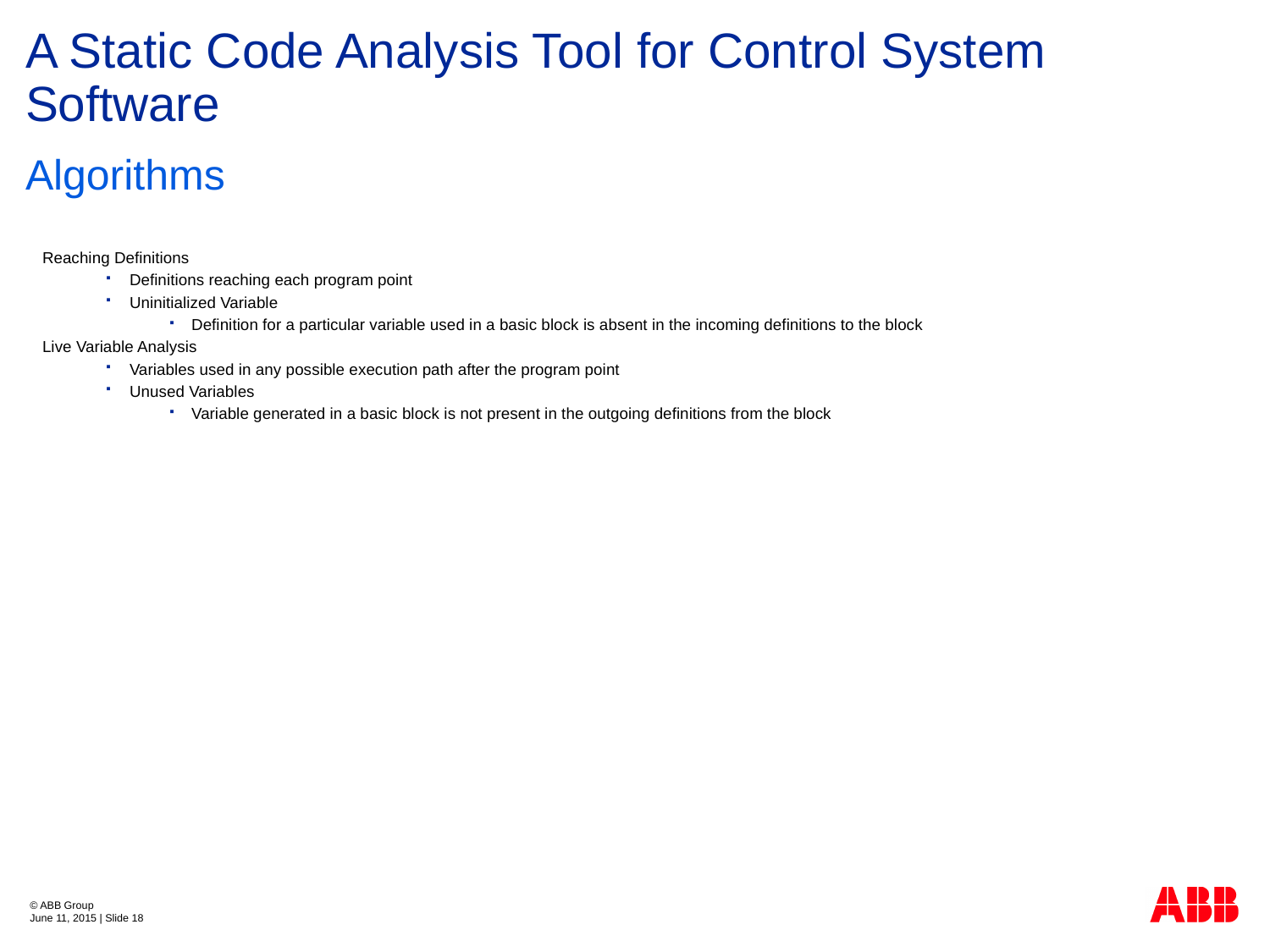

# A Static Code Analysis Tool for Control System Software
Algorithms
Reaching Definitions
Definitions reaching each program point
Uninitialized Variable
Definition for a particular variable used in a basic block is absent in the incoming definitions to the block
Live Variable Analysis
Variables used in any possible execution path after the program point
Unused Variables
Variable generated in a basic block is not present in the outgoing definitions from the block